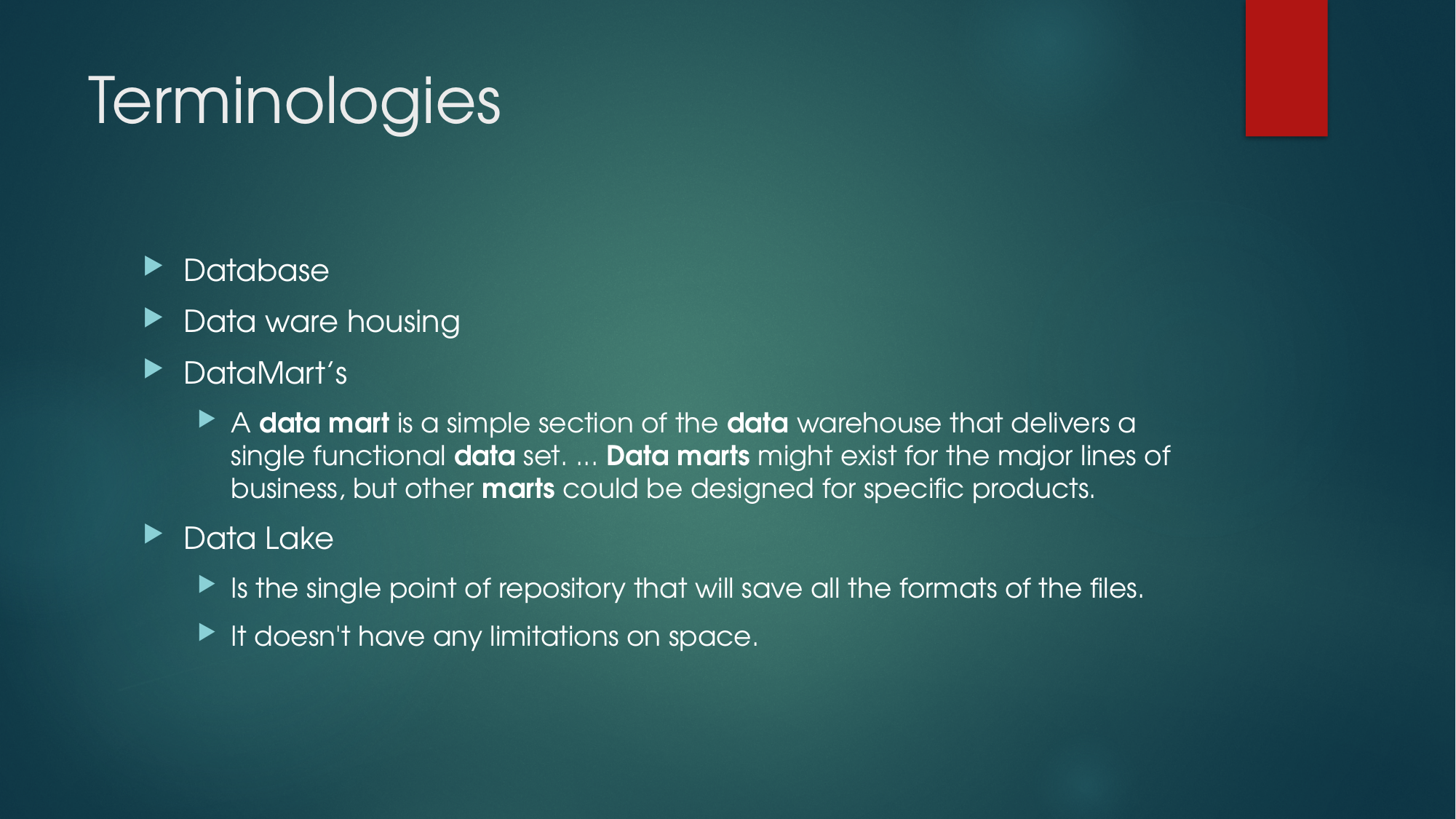

# Terminologies
Database
Data ware housing
DataMart’s
A data mart is a simple section of the data warehouse that delivers a single functional data set. ... Data marts might exist for the major lines of business, but other marts could be designed for specific products.
Data Lake
Is the single point of repository that will save all the formats of the files.
It doesn't have any limitations on space.